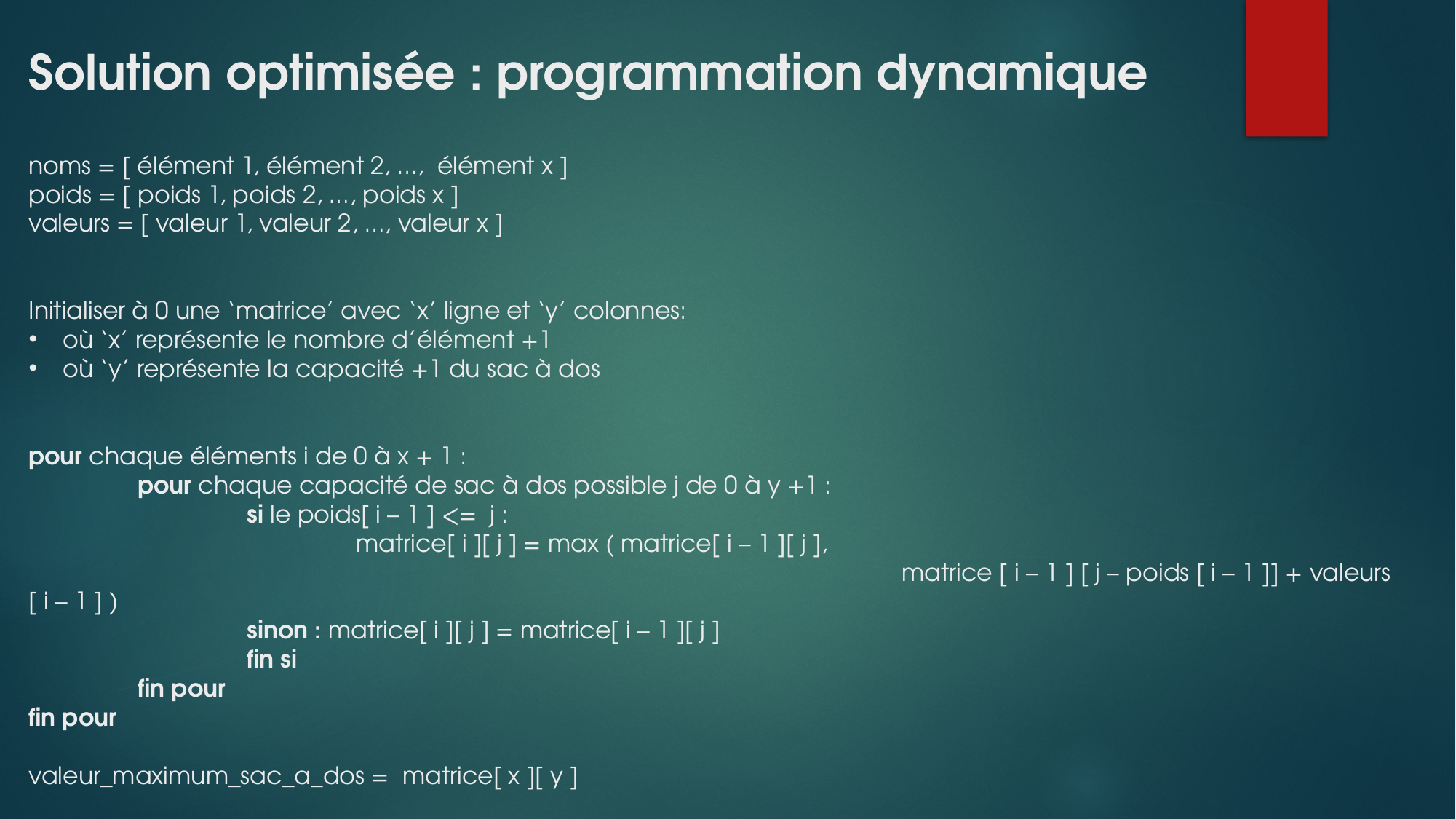

# Solution optimisée : programmation dynamique
noms = [ élément 1, élément 2, …,  élément x ]
poids = [ poids 1, poids 2, …, poids x ]
valeurs = [ valeur 1, valeur 2, …, valeur x ]

Initialiser à 0 une ‘matrice’ avec ‘x’ ligne et ‘y’ colonnes:
où ‘x’ représente le nombre d’élément +1
où ‘y’ représente la capacité +1 du sac à dos

pour chaque éléments i de 0 à x + 1 :
	pour chaque capacité de sac à dos possible j de 0 à y +1 :
		si le poids[ i – 1 ] <=  j :
			matrice[ i ][ j ] = max ( matrice[ i – 1 ][ j ],
								matrice [ i – 1 ] [ j – poids [ i – 1 ]] + valeurs [ i – 1 ] )
		sinon : matrice[ i ][ j ] = matrice[ i – 1 ][ j ]
		fin si
	fin pour
fin pour

valeur_maximum_sac_a_dos =  matrice[ x ][ y ]